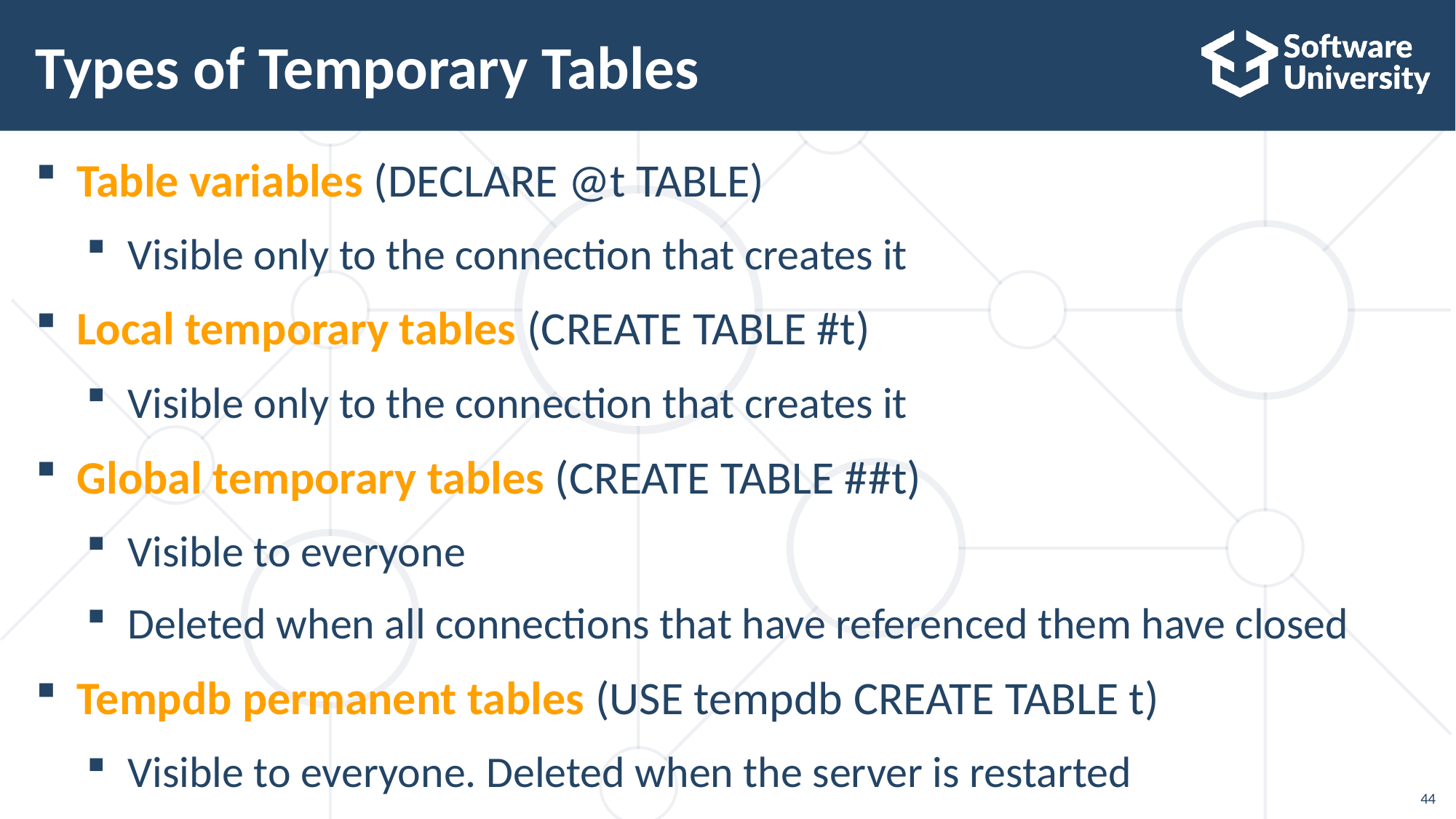

# Types of Temporary Tables
Table variables (DECLARE @t TABLE)
Visible only to the connection that creates it
Local temporary tables (CREATE TABLE #t)
Visible only to the connection that creates it
Global temporary tables (CREATE TABLE ##t)
Visible to everyone
Deleted when all connections that have referenced them have closed
Tempdb permanent tables (USE tempdb CREATE TABLE t)
Visible to everyone. Deleted when the server is restarted

44